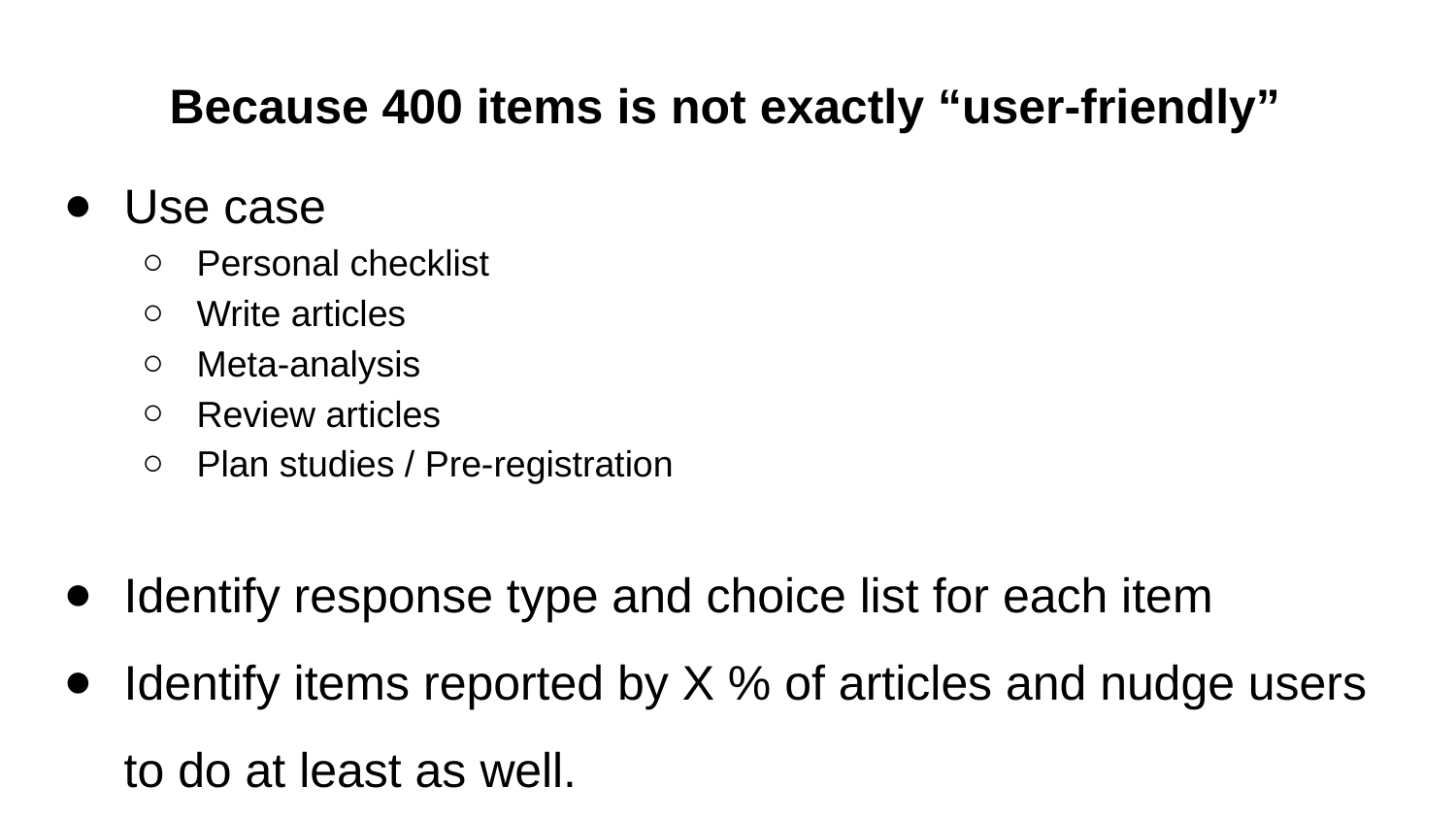

# Because 400 items is not exactly “user-friendly”
Use case
Personal checklist
Write articles
Meta-analysis
Review articles
Plan studies / Pre-registration

Identify response type and choice list for each item
Identify items reported by X % of articles and nudge users to do at least as well.